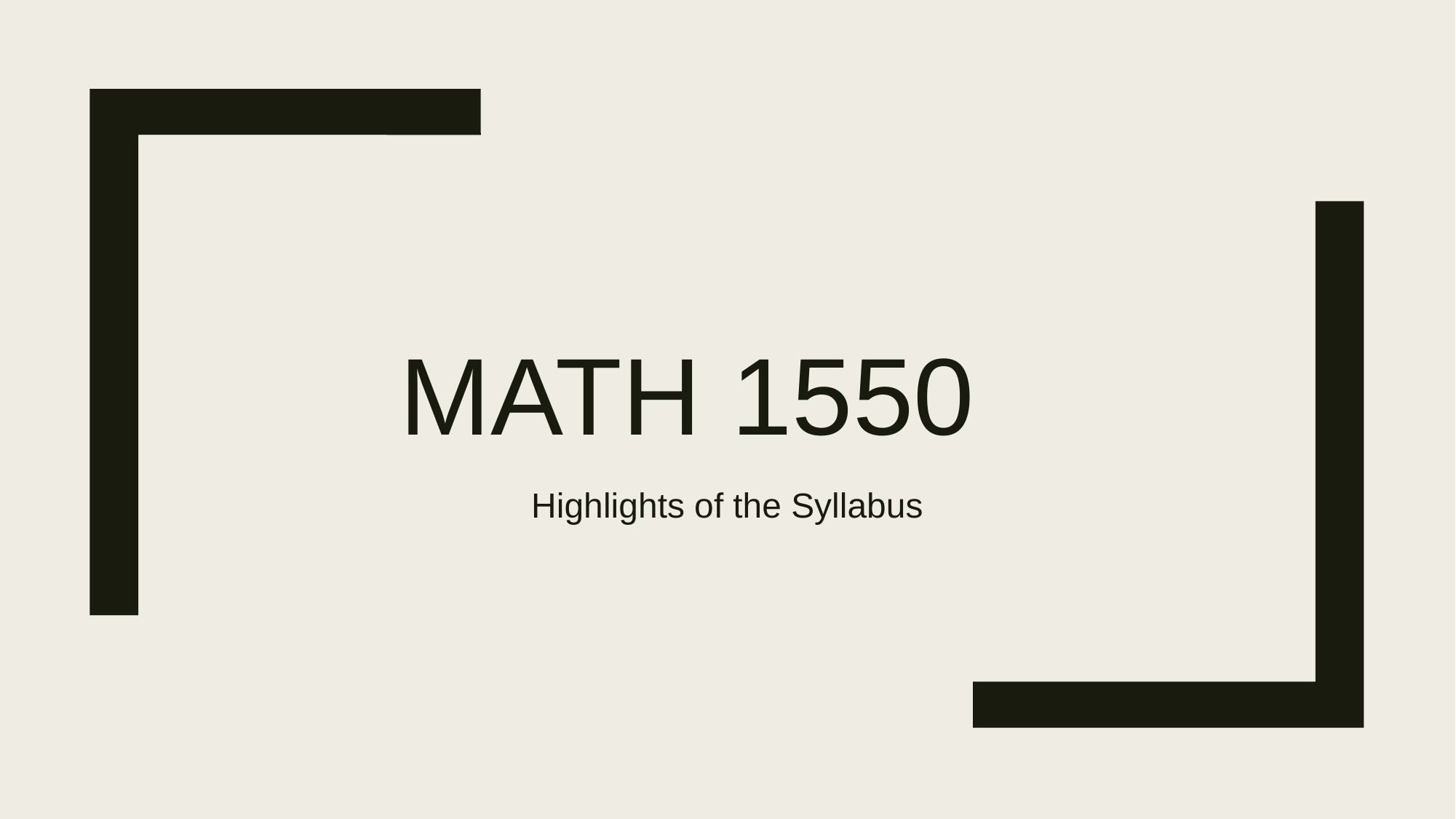

# MATH 1550
Highlights of the Syllabus